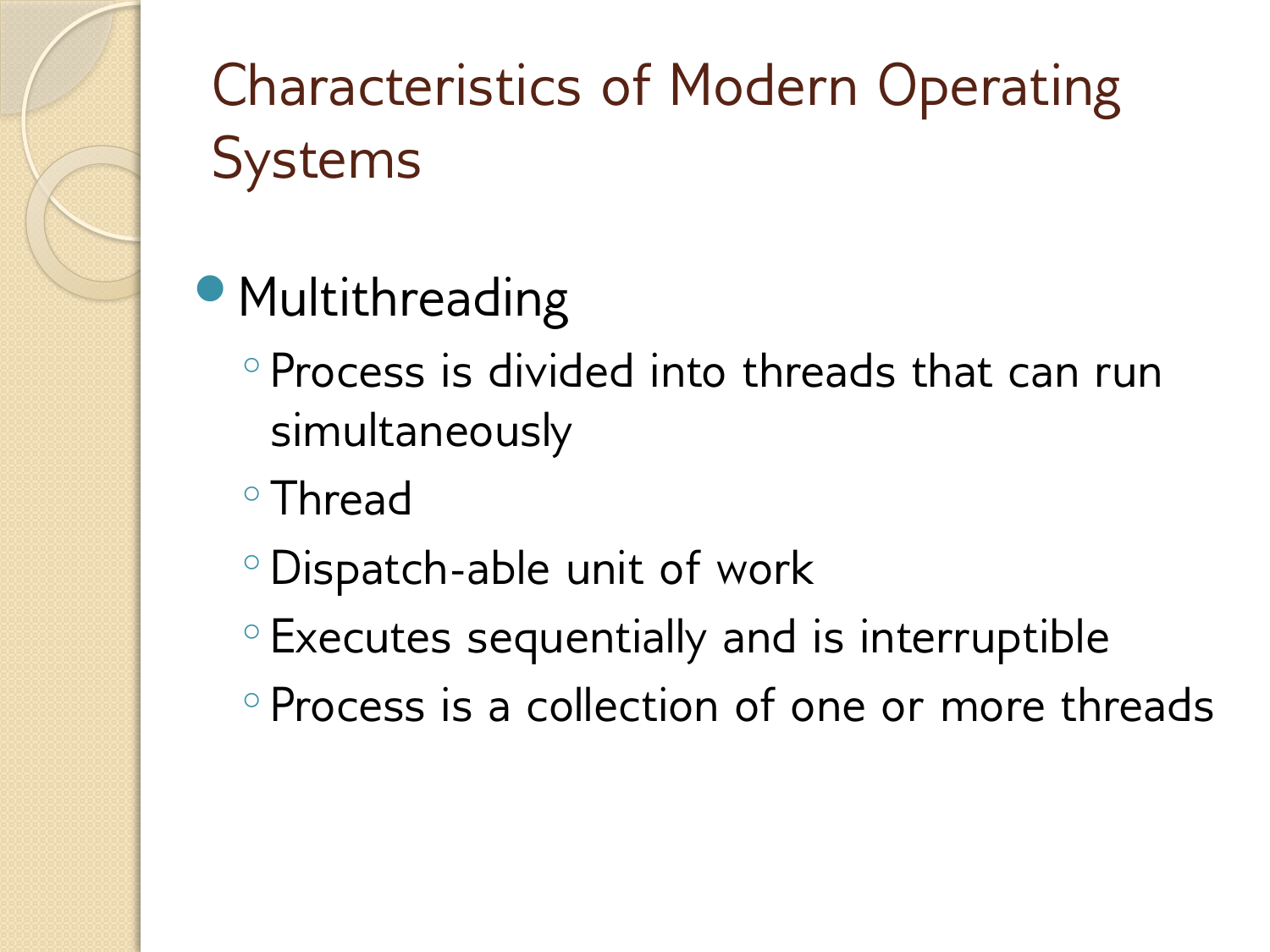

# Characteristics of Modern Operating Systems
Multithreading
Process is divided into threads that can run simultaneously
Thread
Dispatch-able unit of work
Executes sequentially and is interruptible
Process is a collection of one or more threads